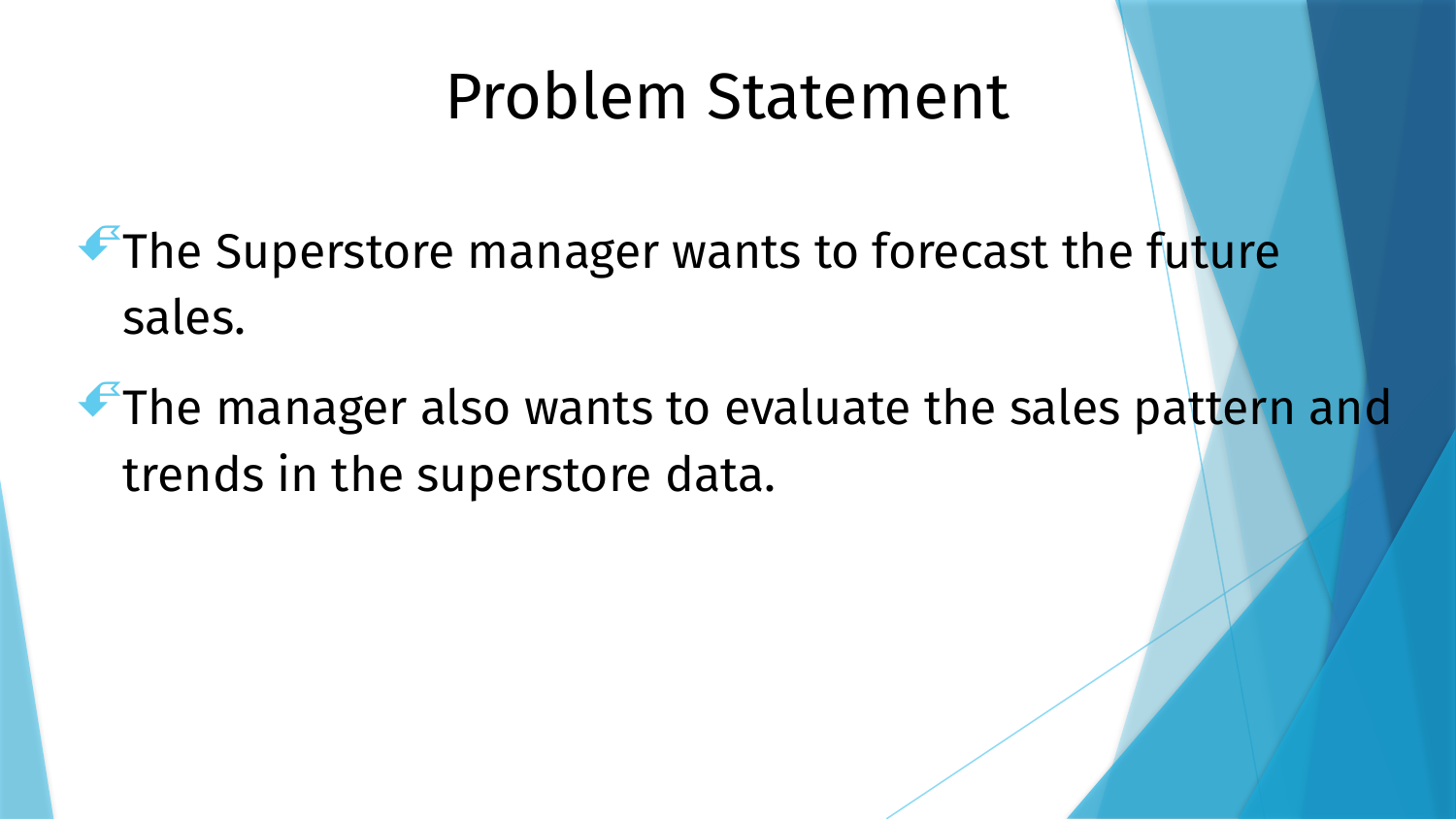

# Problem Statement
The Superstore manager wants to forecast the future sales.
The manager also wants to evaluate the sales pattern and trends in the superstore data.